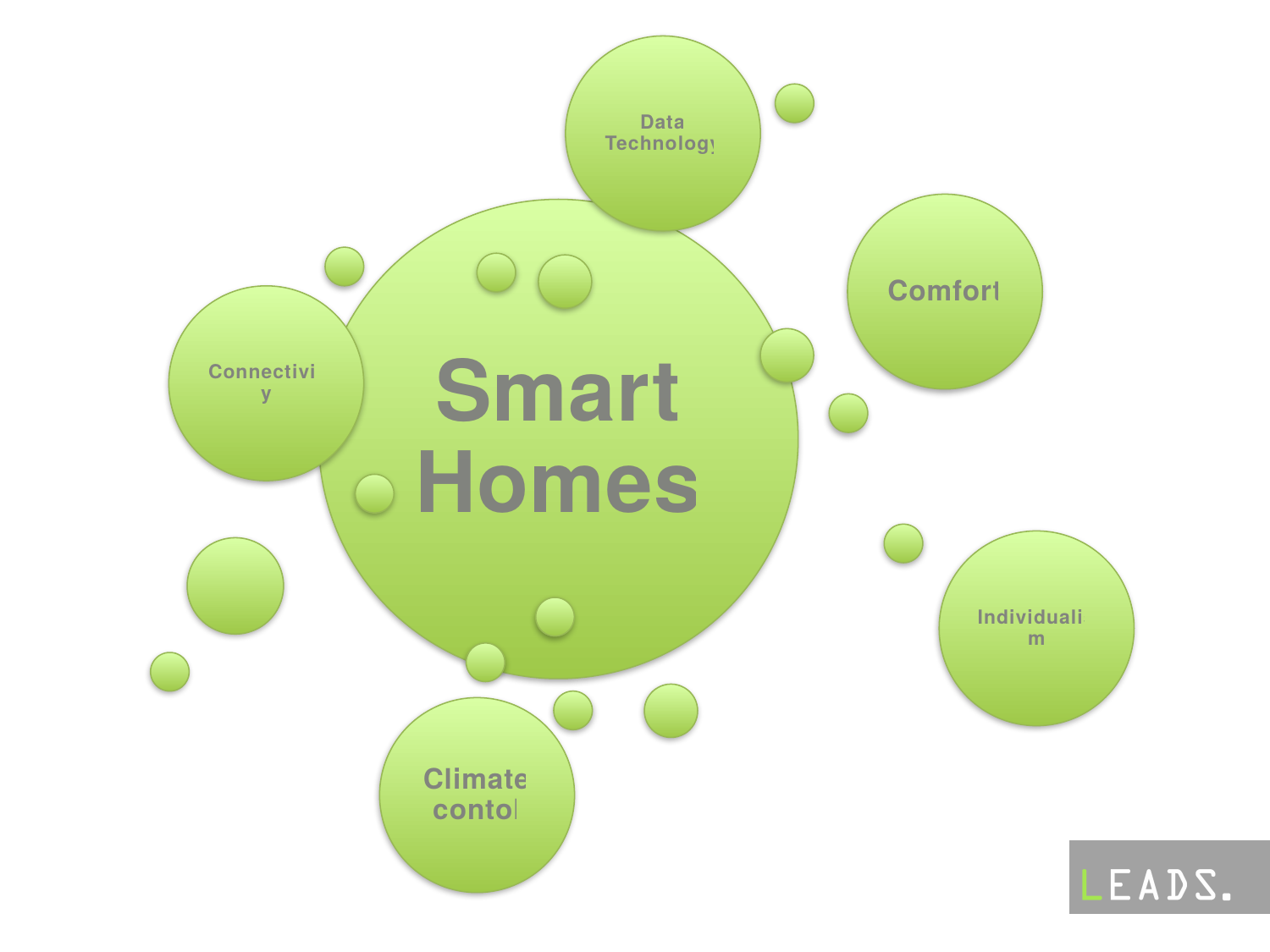

Smart Homes
Connectivity
Comfort
Individualism
Climate contol
Data Technology